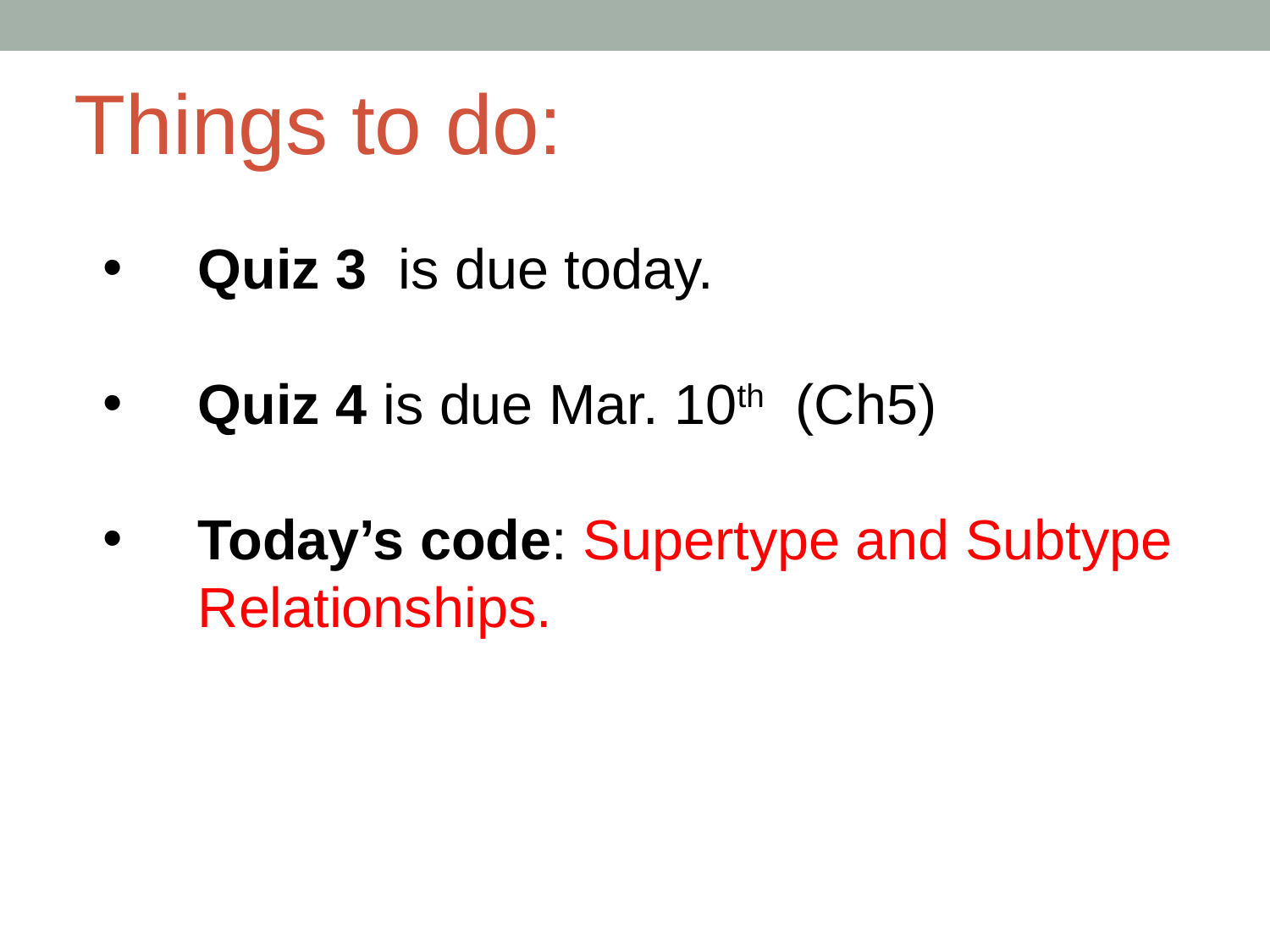

# Things to do:
Quiz 3  is due today.

Quiz 4 is due Mar. 10th  (Ch5)

Today’s code: Supertype and Subtype Relationships.